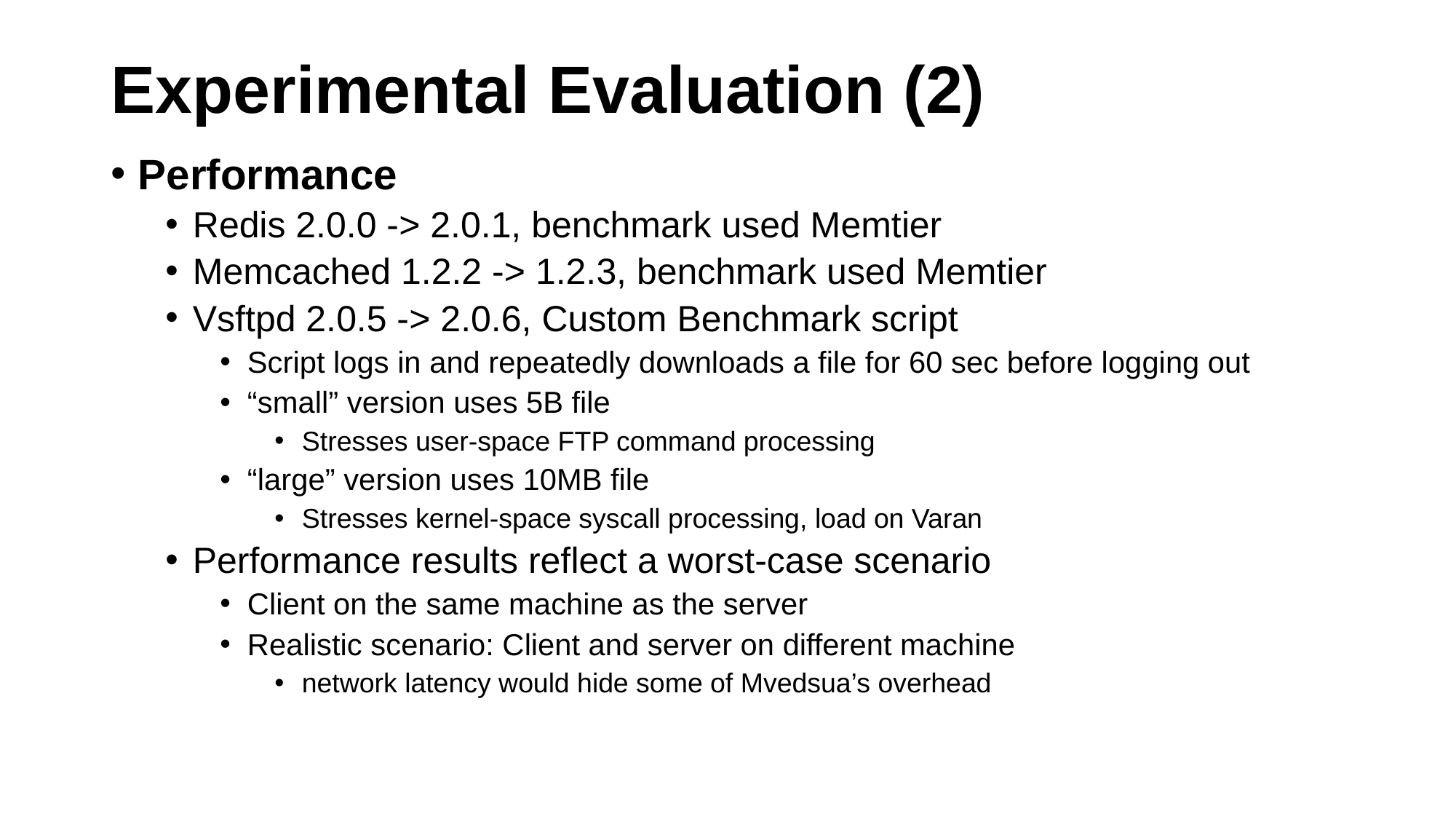

# Experimental Evaluation (2)
Performance
Redis 2.0.0 -> 2.0.1, benchmark used Memtier
Memcached 1.2.2 -> 1.2.3, benchmark used Memtier
Vsftpd 2.0.5 -> 2.0.6, Custom Benchmark script
Script logs in and repeatedly downloads a file for 60 sec before logging out
“small” version uses 5B file
Stresses user-space FTP command processing
“large” version uses 10MB file
Stresses kernel-space syscall processing, load on Varan
Performance results reflect a worst-case scenario
Client on the same machine as the server
Realistic scenario: Client and server on different machine
network latency would hide some of Mvedsua’s overhead